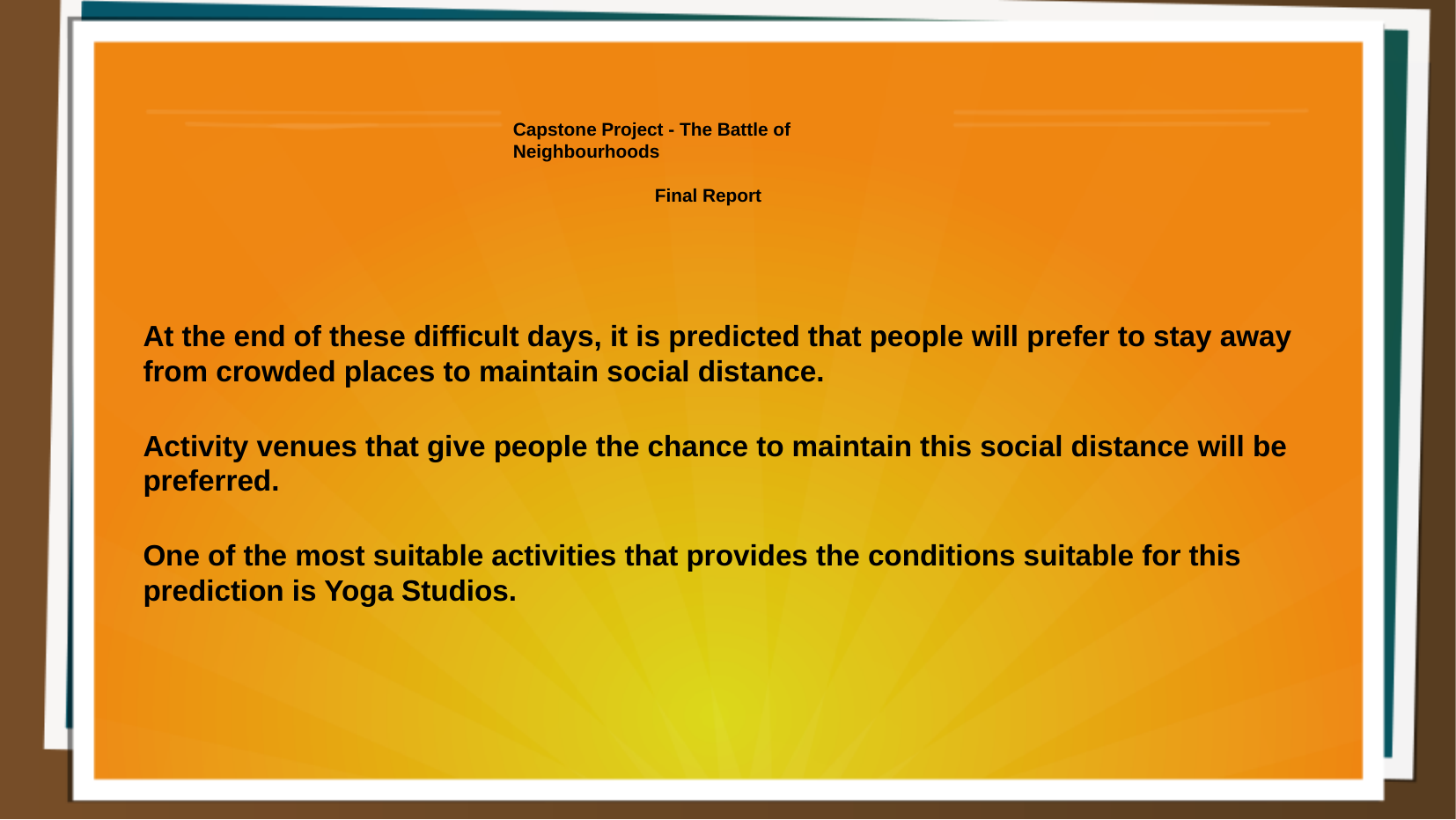

Capstone Project - The Battle of Neighbourhoods

                            Final Report

At the end of these difficult days, it is predicted that people will prefer to stay away from crowded places to maintain social distance.
Activity venues that give people the chance to maintain this social distance will be preferred.
One of the most suitable activities that provides the conditions suitable for this prediction is Yoga Studios.